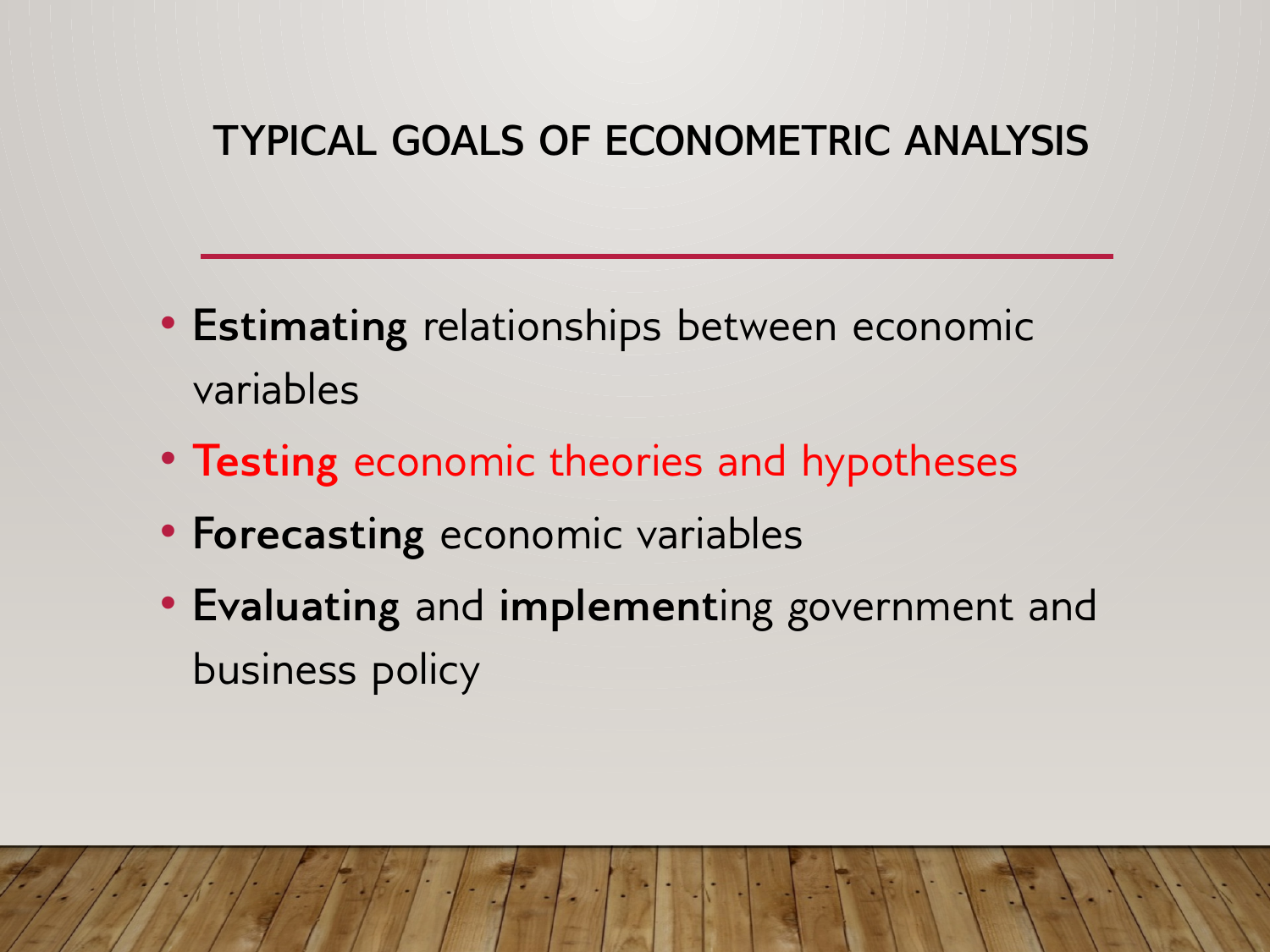

# Typical goals of econometric analysis
Estimating relationships between economic variables
Testing economic theories and hypotheses
Forecasting economic variables
Evaluating and implementing government and business policy